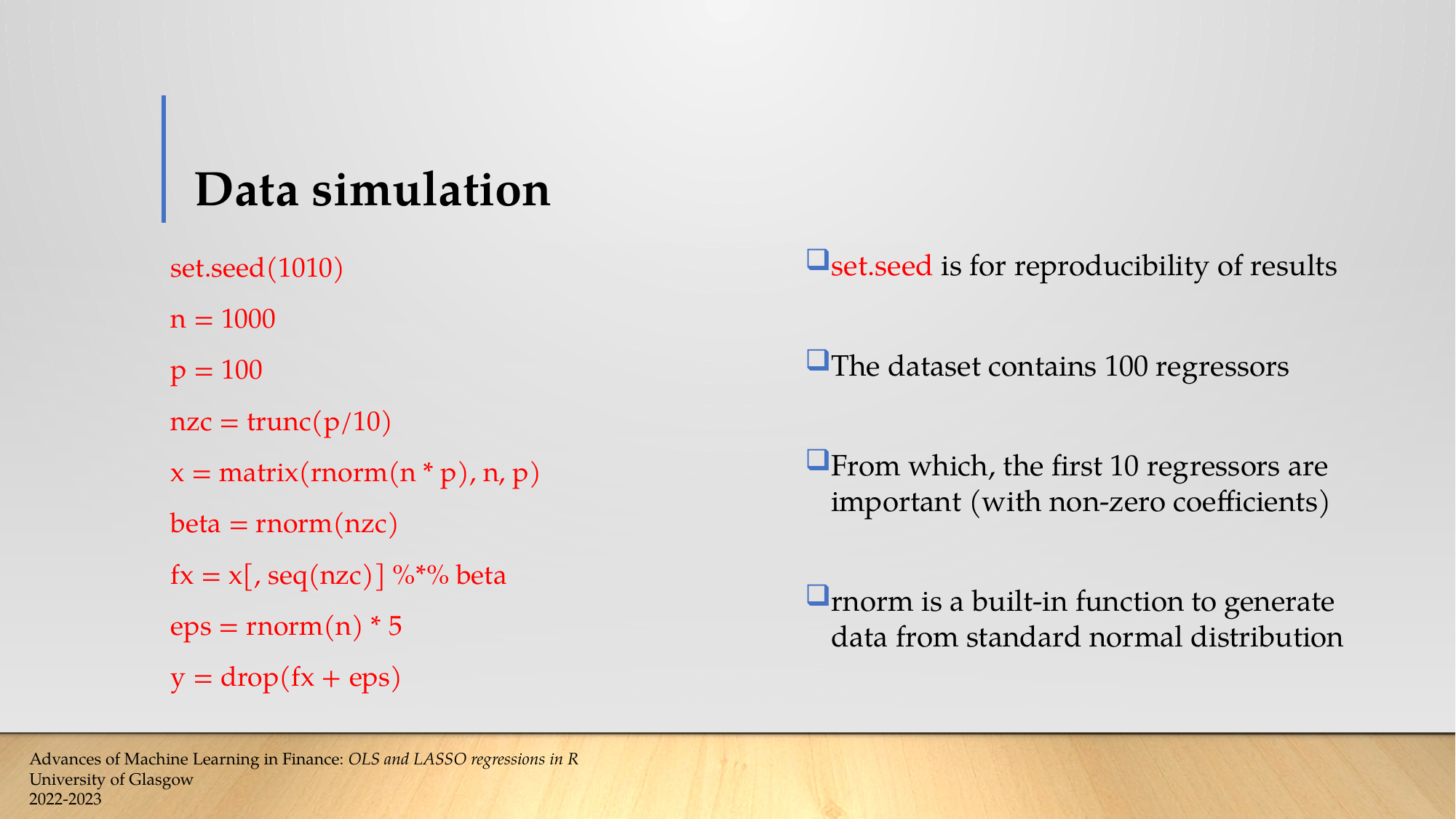

# Data simulation
set.seed is for reproducibility of results

The dataset contains 100 regressors

From which, the first 10 regressors are important (with non-zero coefficients)

rnorm is a built-in function to generate data from standard normal distribution

set.seed(1010)
n = 1000
p = 100
nzc = trunc(p/10)
x = matrix(rnorm(n * p), n, p)
beta = rnorm(nzc)
fx = x[, seq(nzc)] %*% beta
eps = rnorm(n) * 5
y = drop(fx + eps)
Advances of Machine Learning in Finance: OLS and LASSO regressions in R
University of Glasgow
2022-2023